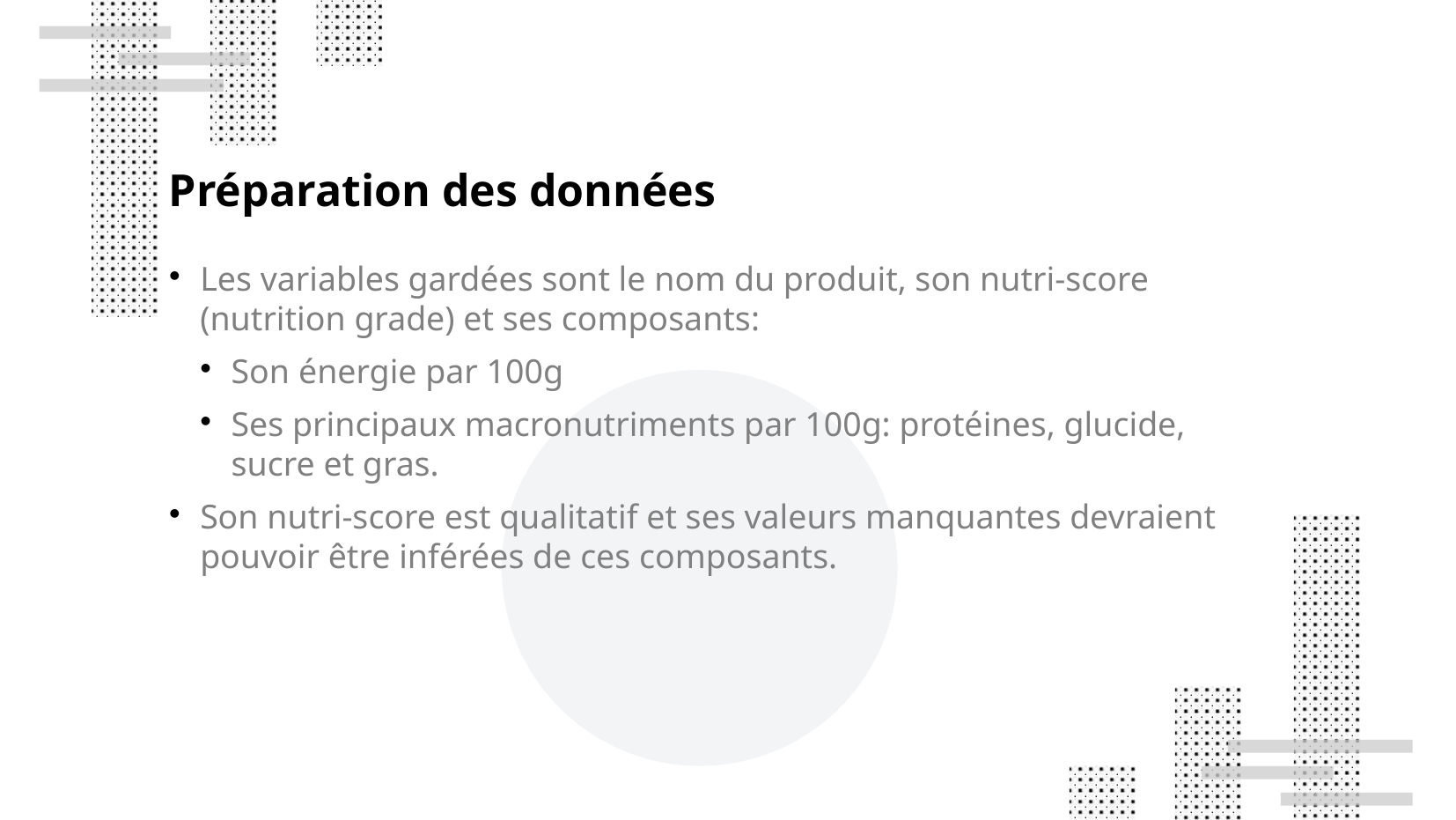

Préparation des données
Les variables gardées sont le nom du produit, son nutri-score (nutrition grade) et ses composants:
Son énergie par 100g
Ses principaux macronutriments par 100g: protéines, glucide, sucre et gras.
Son nutri-score est qualitatif et ses valeurs manquantes devraient pouvoir être inférées de ces composants.